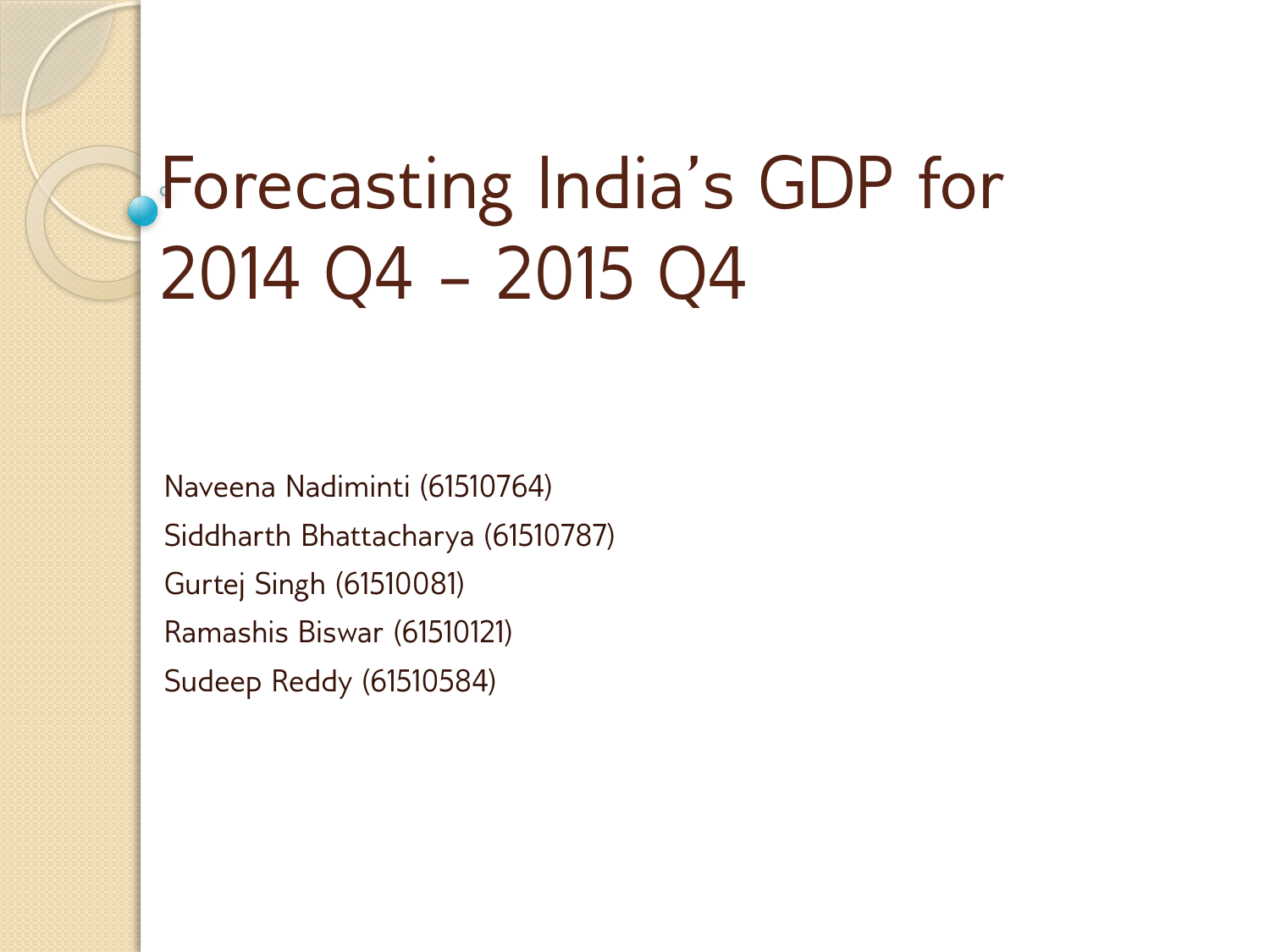

# Forecasting India’s GDP for 2014 Q4 – 2015 Q4
Naveena Nadiminti (61510764)
Siddharth Bhattacharya (61510787)
Gurtej Singh (61510081)
Ramashis Biswar (61510121)
Sudeep Reddy (61510584)